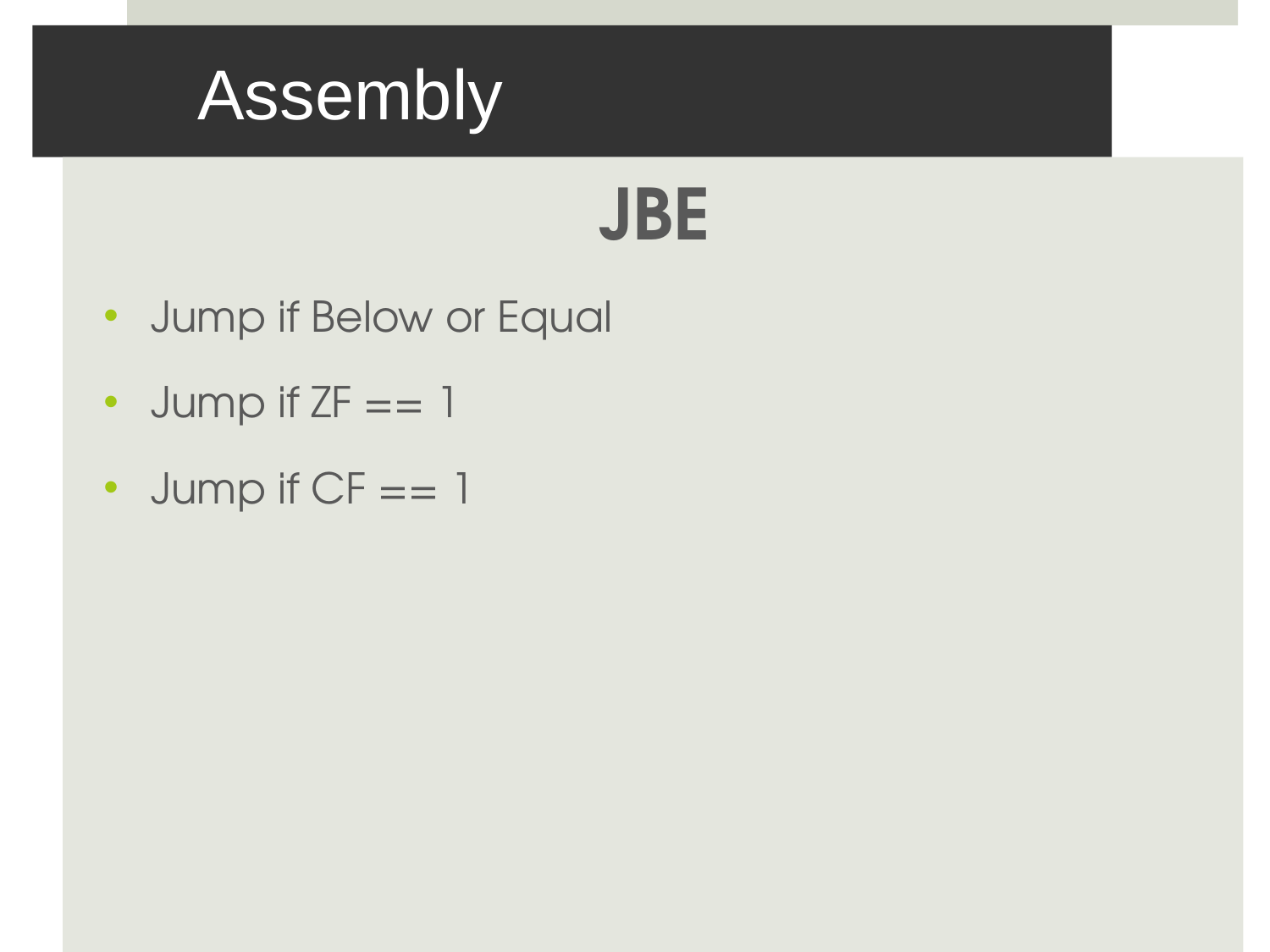

# Assembly
JBE
Jump if Below or Equal
Jump if ZF == 1
Jump if CF == 1